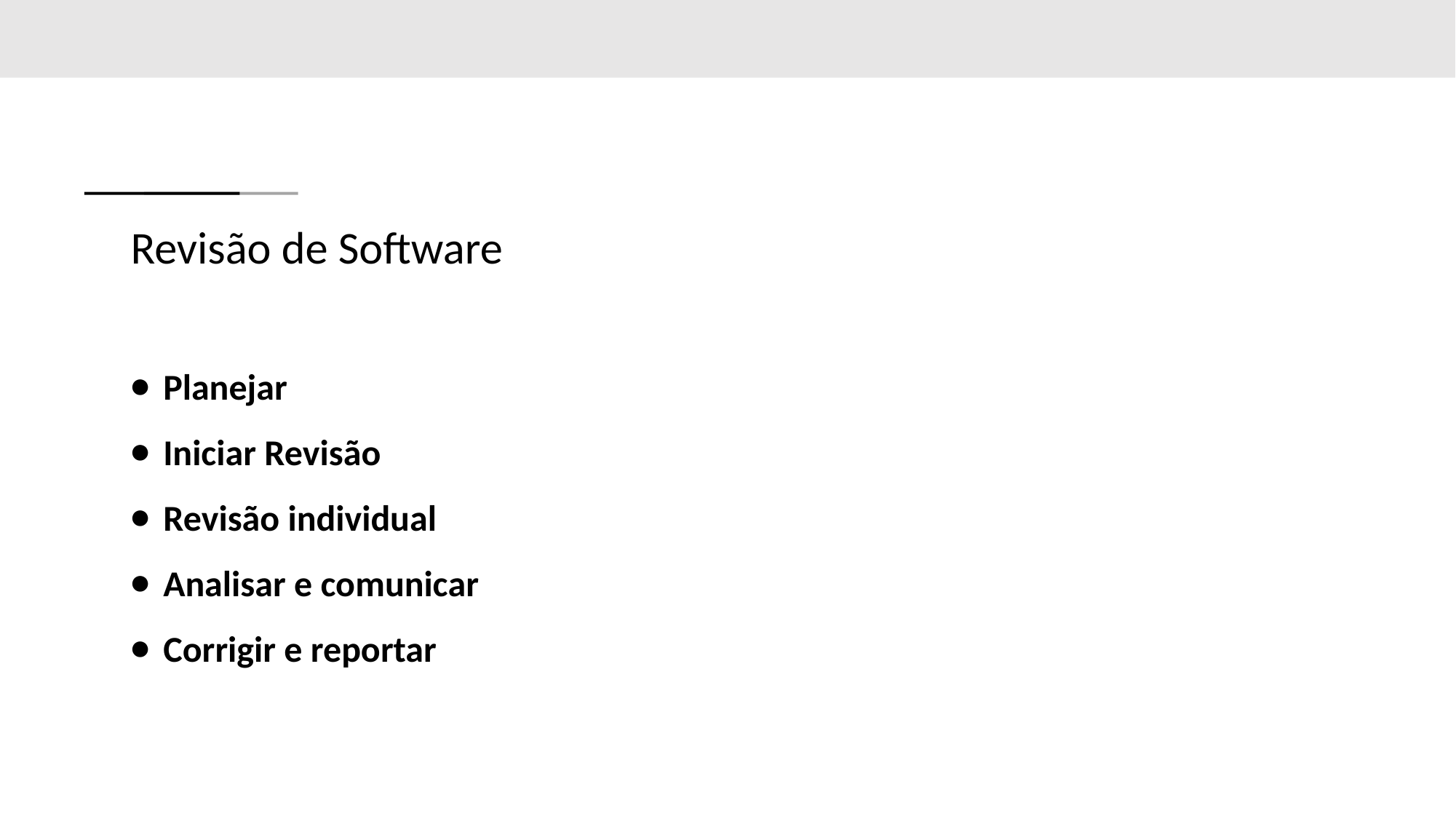

# Revisão de Software
Planejar
Iniciar Revisão
Revisão individual
Analisar e comunicar
Corrigir e reportar